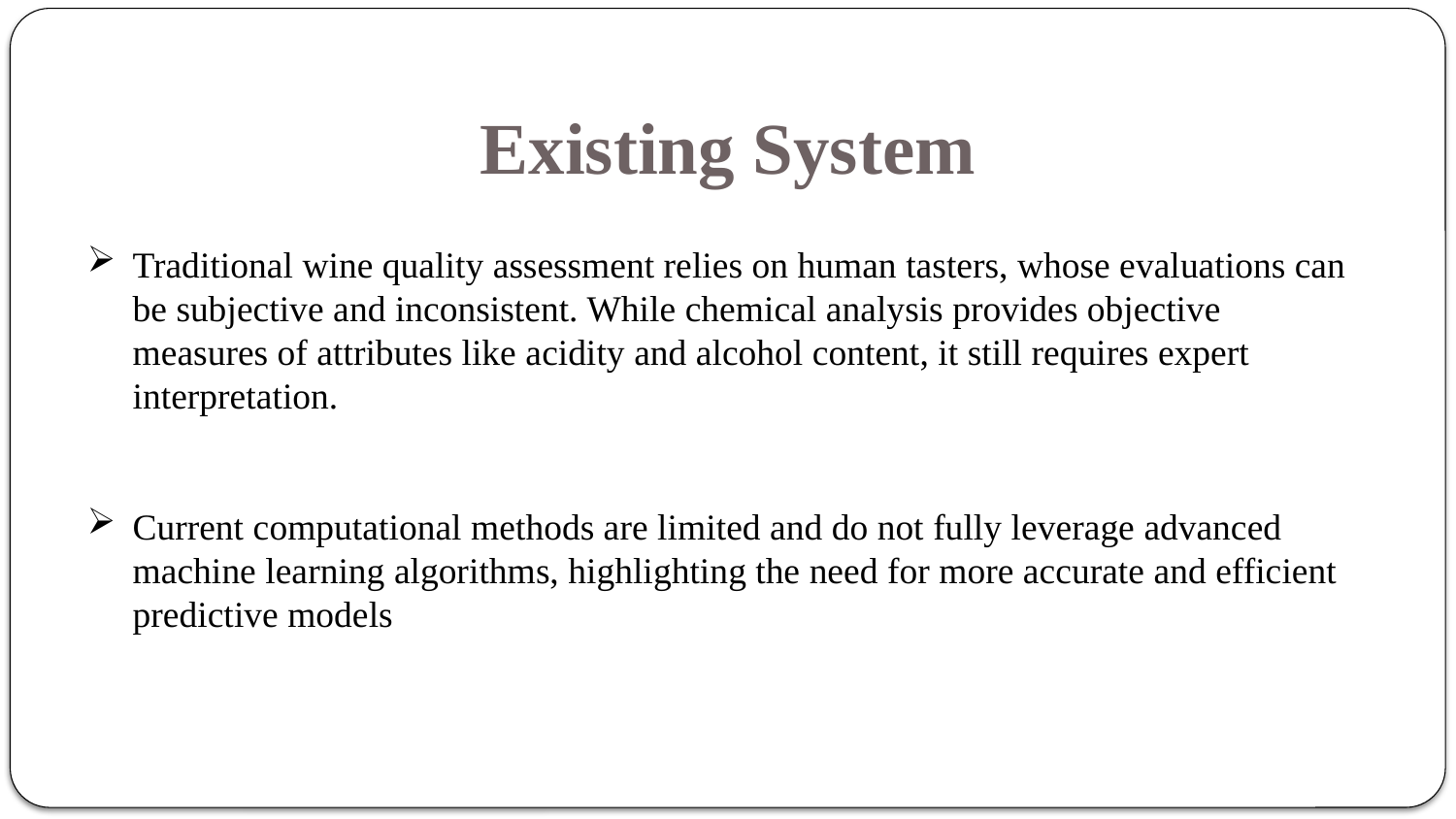

# Existing System

Traditional wine quality assessment relies on human tasters, whose evaluations can be subjective and inconsistent. While chemical analysis provides objective measures of attributes like acidity and alcohol content, it still requires expert interpretation.

Current computational methods are limited and do not fully leverage advanced machine learning algorithms, highlighting the need for more accurate and efficient predictive models